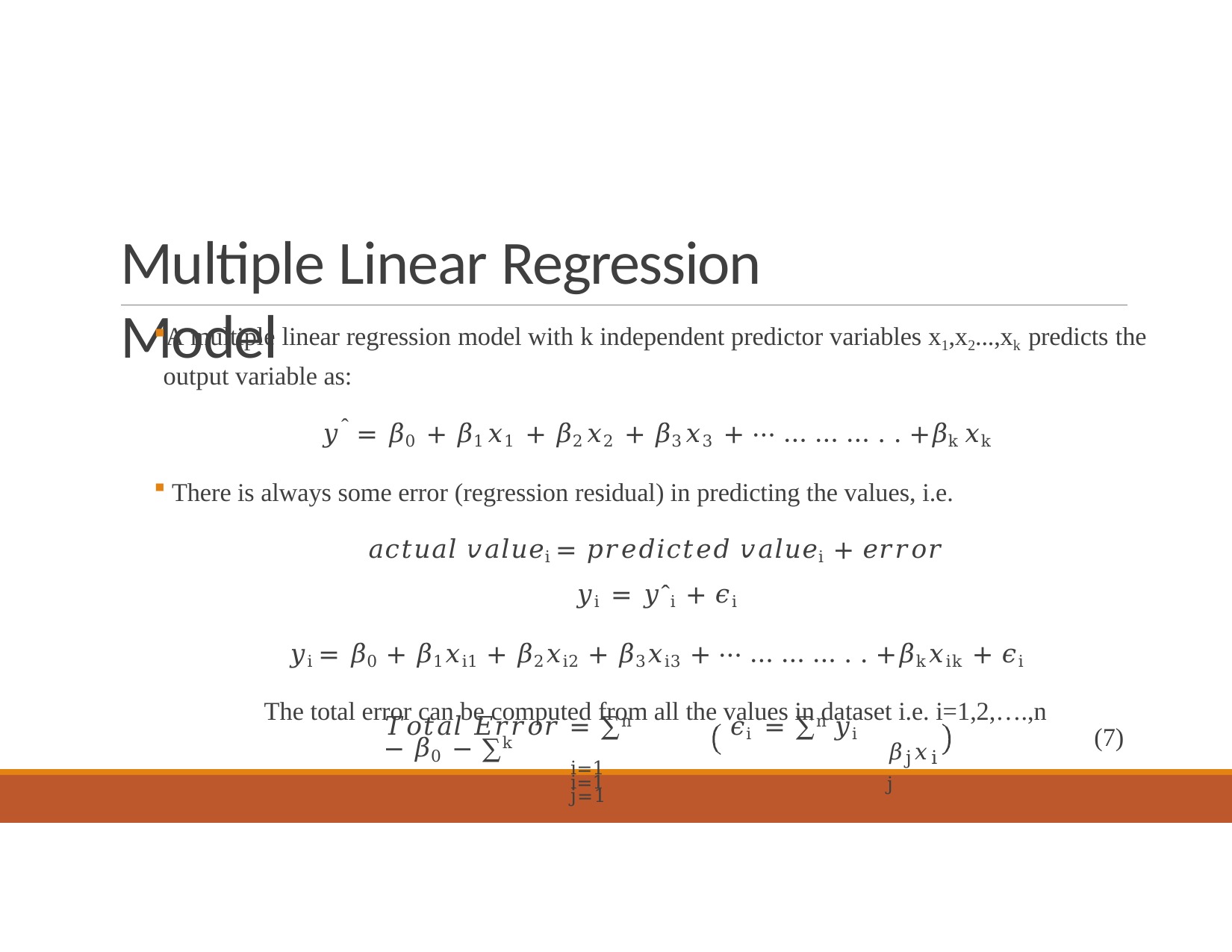

# Multiple Linear Regression Model
A multiple linear regression model with k independent predictor variables x1,x2...,xk predicts the  output variable as:
𝑦ˆ = 𝛽0  + 𝛽1𝑥1  + 𝛽2𝑥2  + 𝛽3𝑥3  + ⋯ … … … . . +𝛽k𝑥k
There is always some error (regression residual) in predicting the values, i.e.
𝑎𝑐𝑡𝑢𝑎𝑙 𝑣𝑎𝑙𝑢𝑒i = 𝑝𝑟𝑒𝑑𝑖𝑐𝑡𝑒𝑑 𝑣𝑎𝑙𝑢𝑒i + 𝑒𝑟𝑟𝑜𝑟
𝑦i = 𝑦ˆi + 𝜖i
𝑦i = 𝛽0 + 𝛽1𝑥i1 + 𝛽2𝑥i2 + 𝛽3𝑥i3 + ⋯ … … … . . +𝛽k𝑥ik + 𝜖i
The total error can be computed from all the values in dataset i.e. i=1,2,….,n
𝑇𝑜𝑡𝑎𝑙 𝐸𝑟𝑟𝑜𝑟 = ∑n	𝜖i  = ∑n	𝑦i  − 𝛽0  − ∑k
i=1	i=1	j=1
(7)

𝛽j𝑥ij